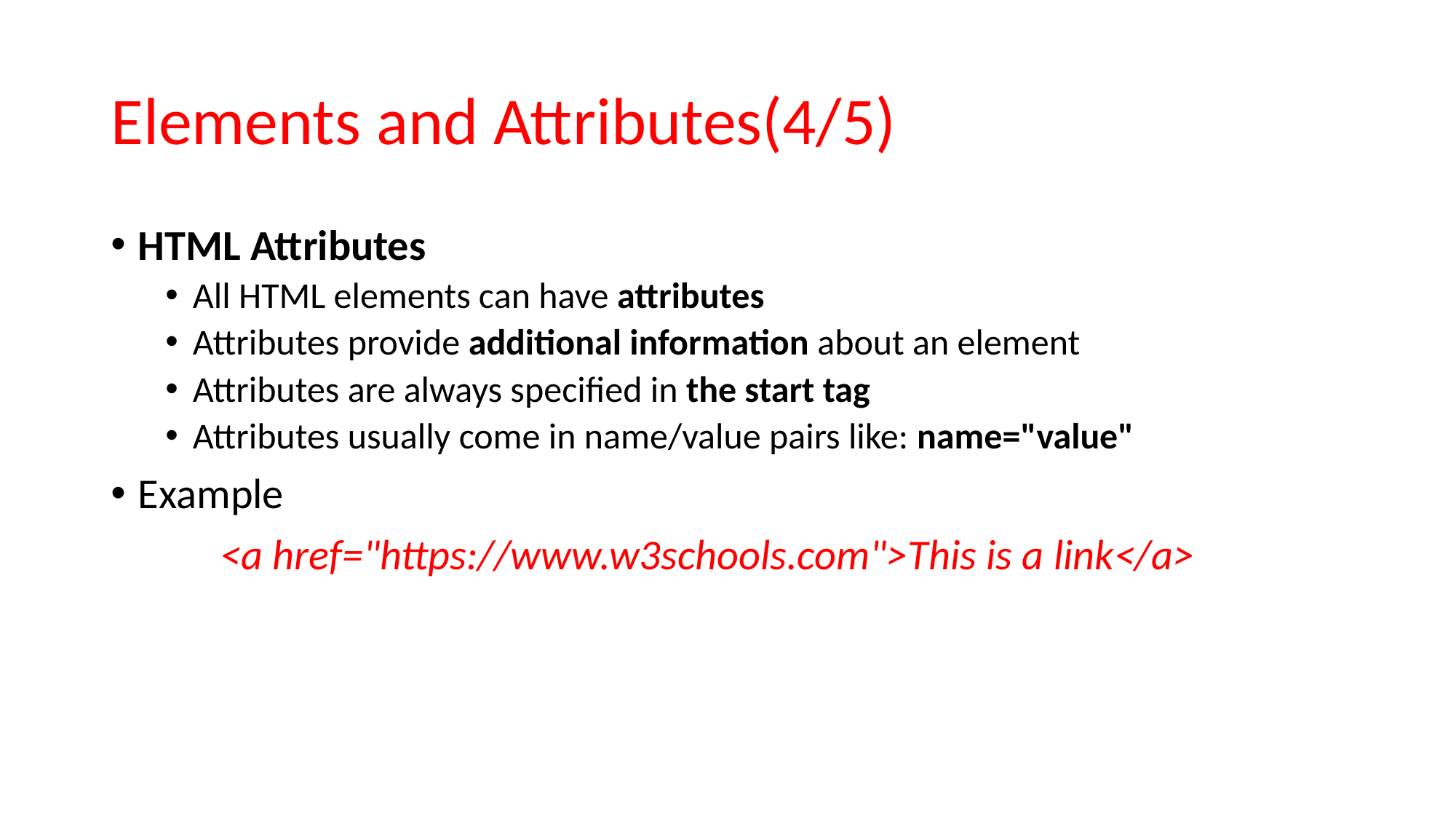

# Elements and Attributes(4/5)
HTML Attributes
All HTML elements can have attributes
Attributes provide additional information about an element
Attributes are always specified in the start tag
Attributes usually come in name/value pairs like: name="value"
Example
	<a href="https://www.w3schools.com">This is a link</a>